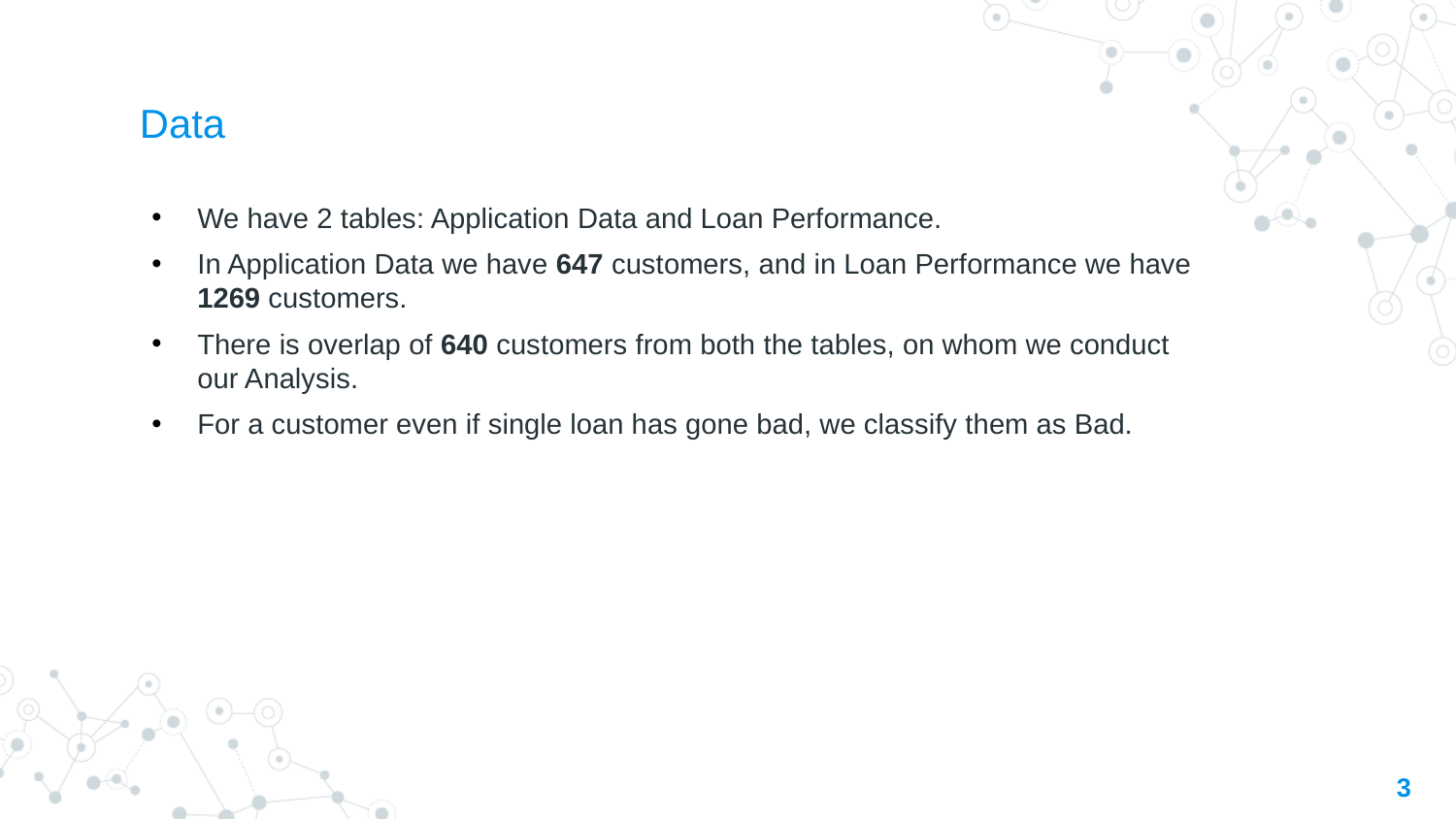

# Data
We have 2 tables: Application Data and Loan Performance.
In Application Data we have 647 customers, and in Loan Performance we have 1269 customers.
There is overlap of 640 customers from both the tables, on whom we conduct our Analysis.
For a customer even if single loan has gone bad, we classify them as Bad.
3